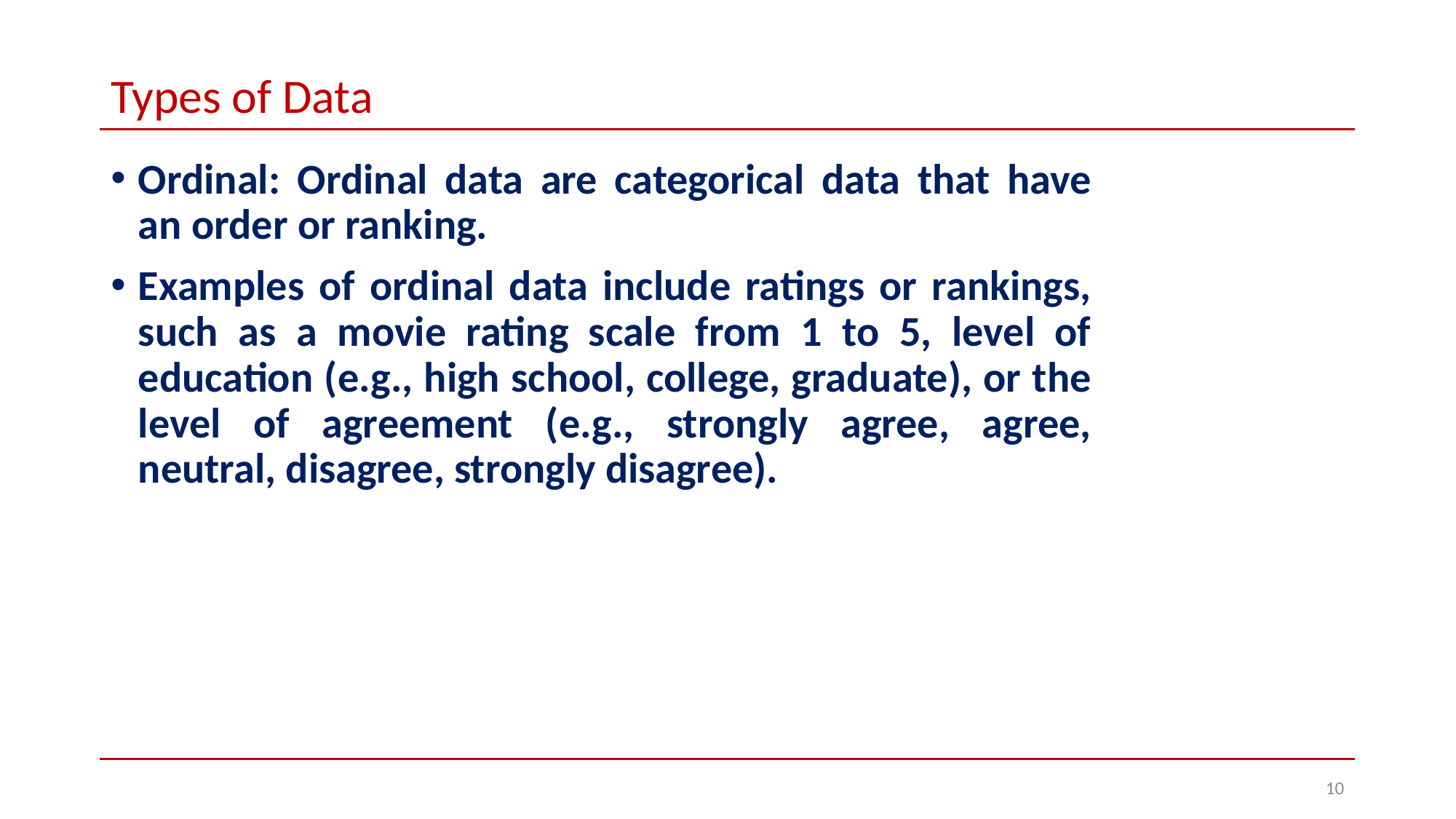

# Types of Data
Ordinal: Ordinal data are categorical data that have an order or ranking.
Examples of ordinal data include ratings or rankings, such as a movie rating scale from 1 to 5, level of education (e.g., high school, college, graduate), or the level of agreement (e.g., strongly agree, agree, neutral, disagree, strongly disagree).
10